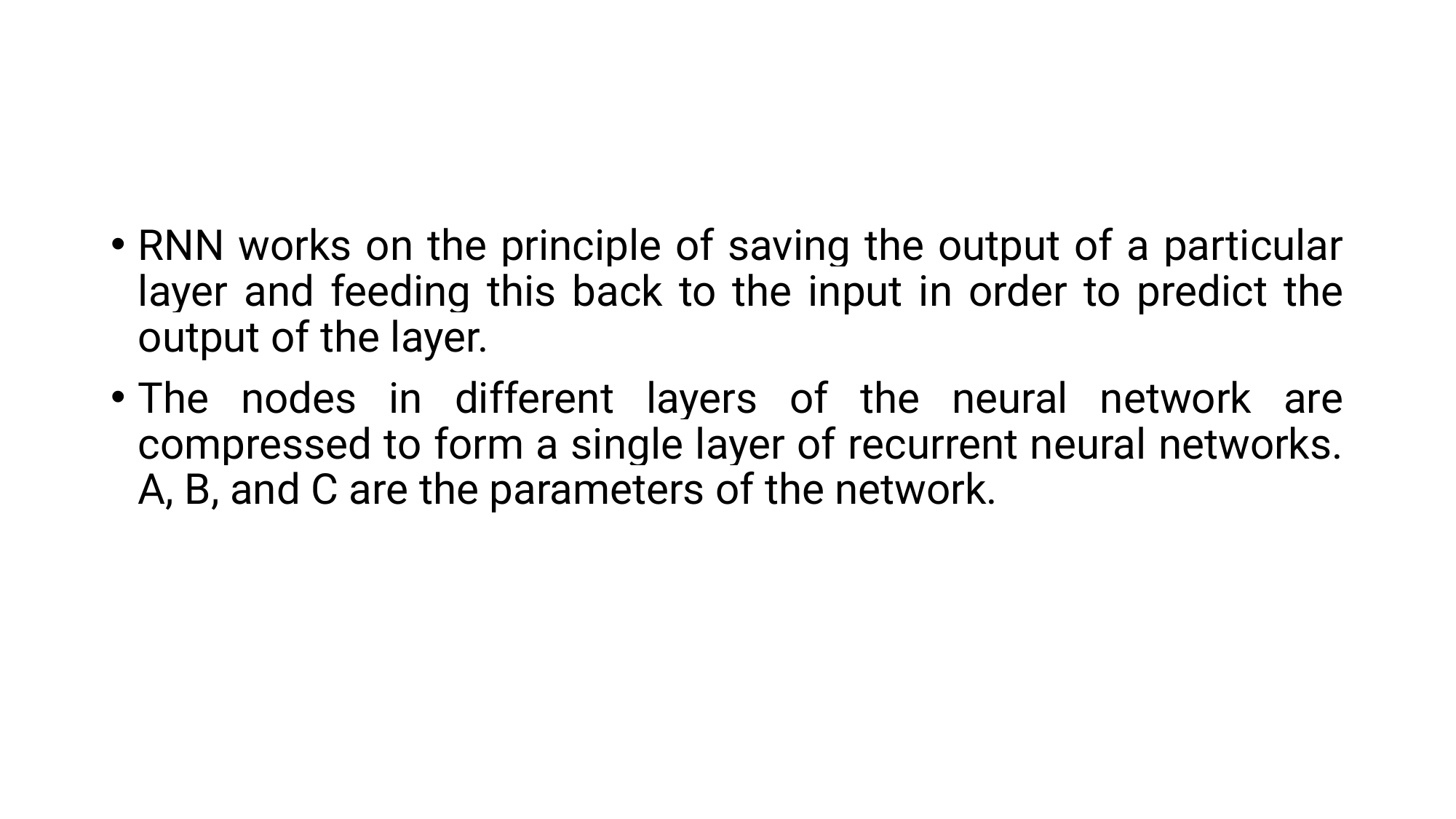

#
RNN works on the principle of saving the output of a particular layer and feeding this back to the input in order to predict the output of the layer.
The nodes in different layers of the neural network are compressed to form a single layer of recurrent neural networks. A, B, and C are the parameters of the network.